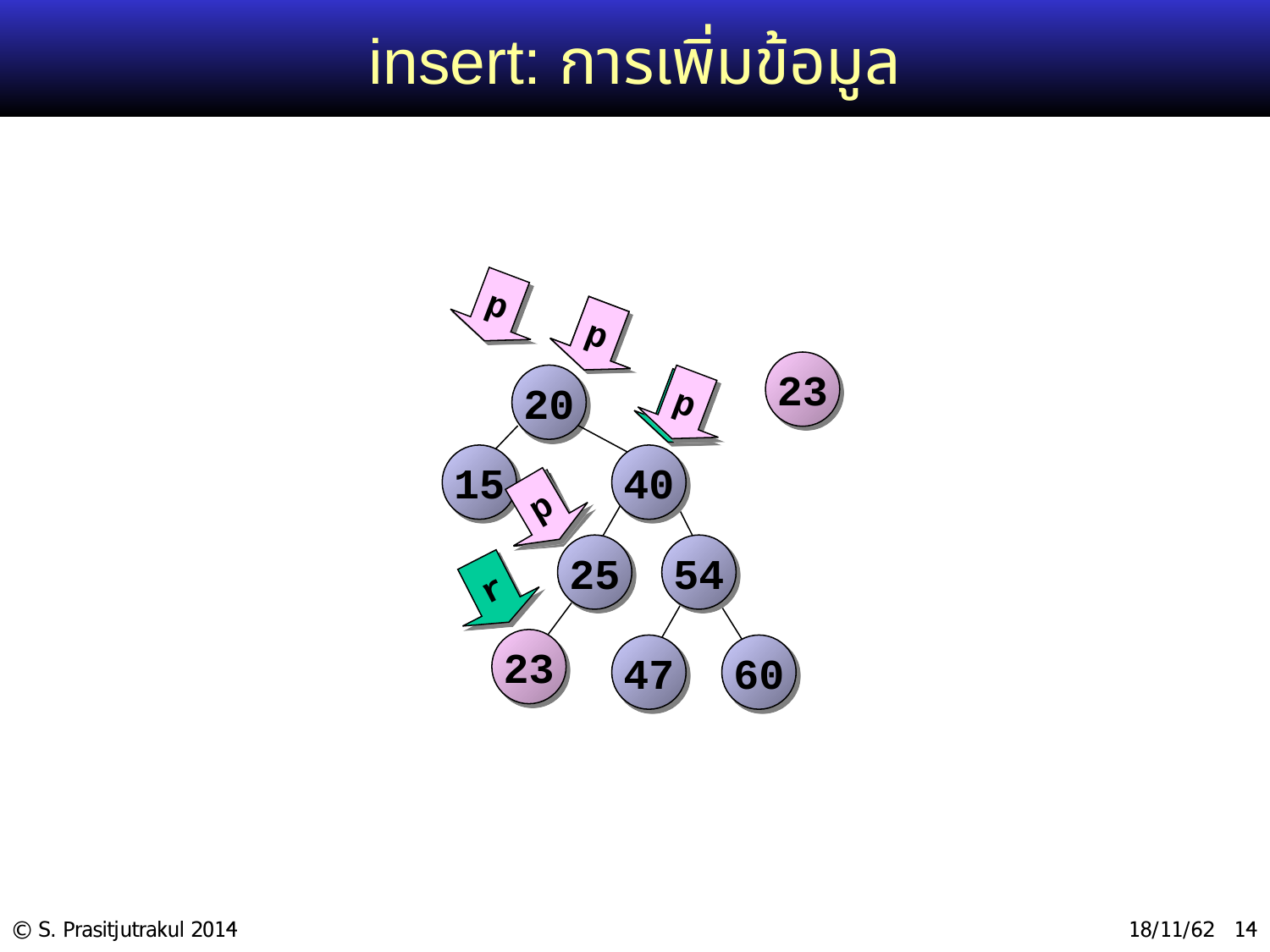

# insert: การเพิ่มข้อมูล
p
r
p
23
20

15
40

25
54

47
60
p
r
p
r
r

23